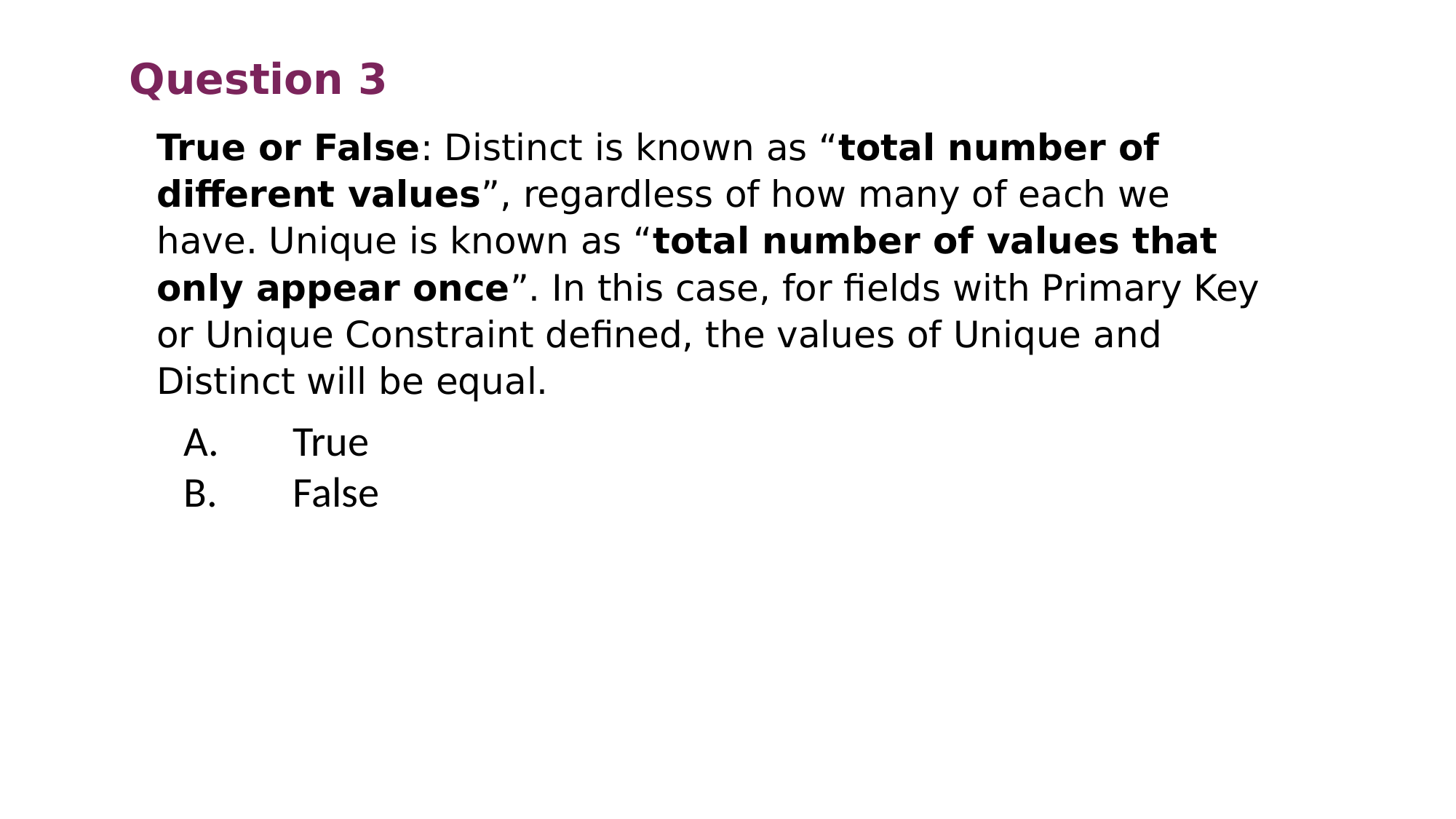

Question 3
True or False: Distinct is known as “total number of different values”, regardless of how many of each we have. Unique is known as “total number of values that only appear once”. In this case, for fields with Primary Key or Unique Constraint defined, the values of Unique and Distinct will be equal.
A.	True
B.	False